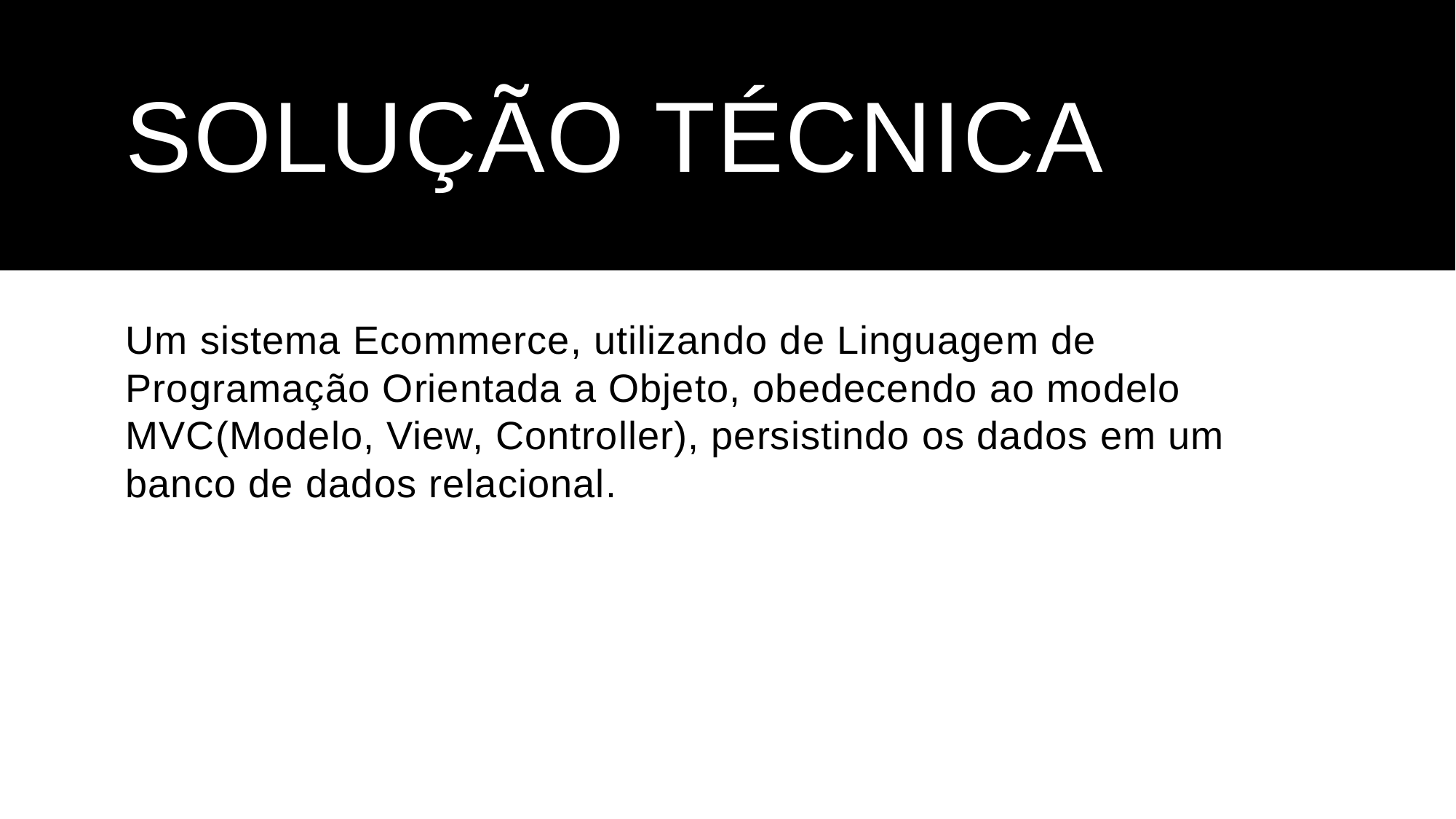

# Solução Técnica
Um sistema Ecommerce, utilizando de Linguagem de Programação Orientada a Objeto, obedecendo ao modelo MVC(Modelo, View, Controller), persistindo os dados em um banco de dados relacional.